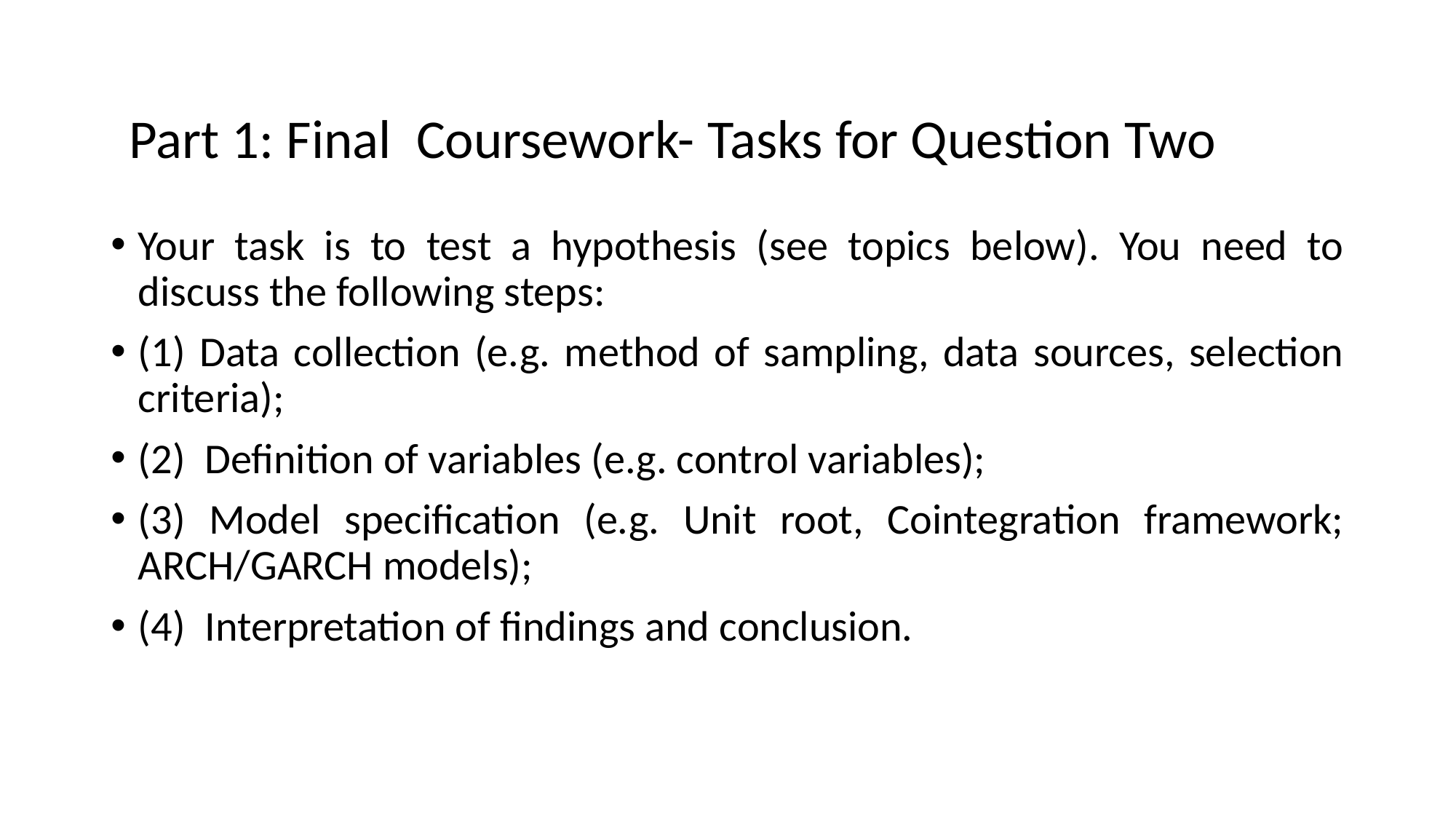

Part 1: Final  Coursework- Tasks for Question Two
Your task is to test a hypothesis (see topics below). You need to discuss the following steps:
(1) Data collection (e.g. method of sampling, data sources, selection criteria);
(2)  Definition of variables (e.g. control variables);
(3) Model specification (e.g. Unit root, Cointegration framework; ARCH/GARCH models);
(4)  Interpretation of findings and conclusion.